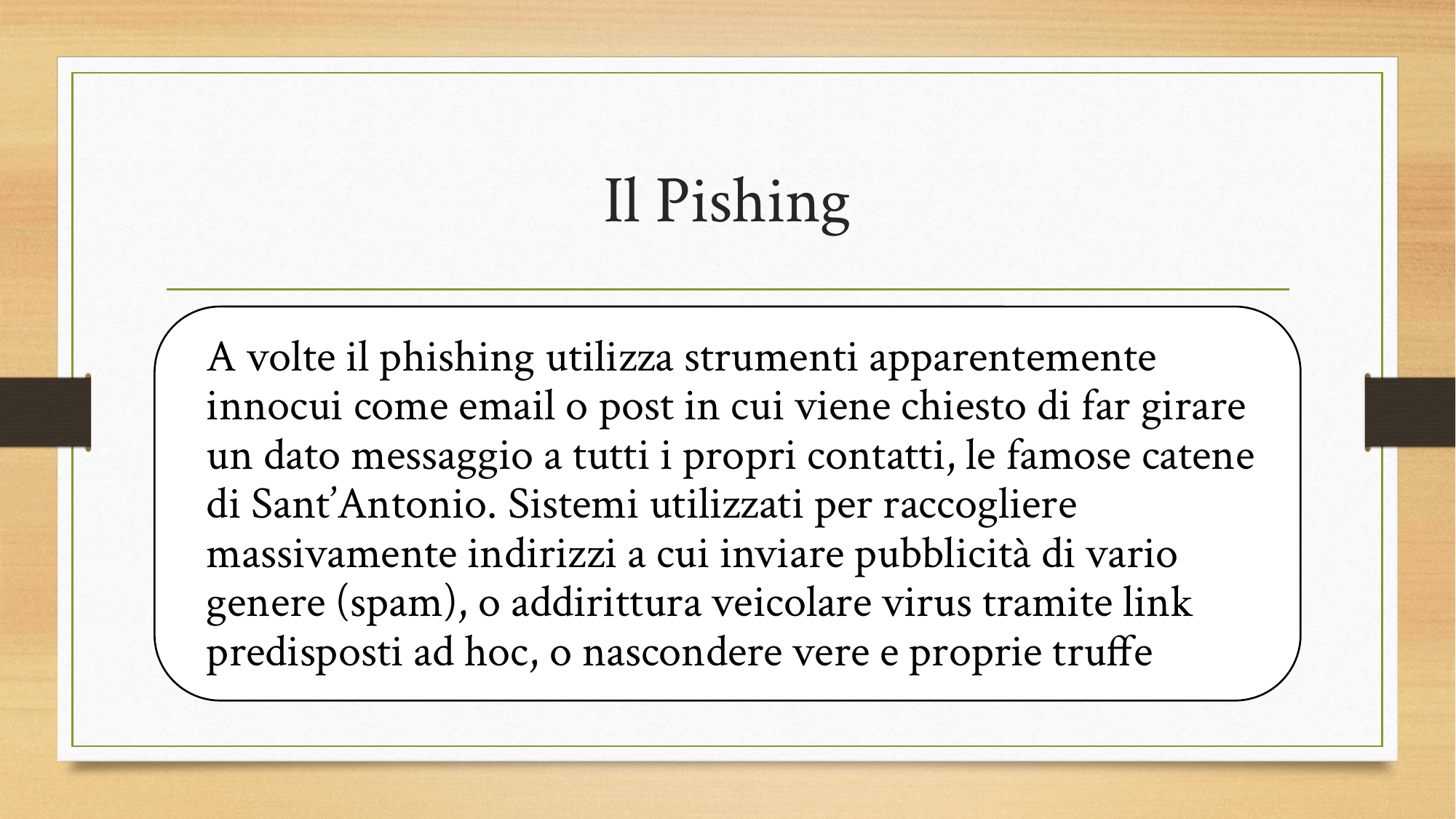

# Il Pishing
A volte il phishing utilizza strumenti apparentemente innocui come email o post in cui viene chiesto di far girare un dato messaggio a tutti i propri contatti, le famose catene di Sant’Antonio. Sistemi utilizzati per raccogliere massivamente indirizzi a cui inviare pubblicità di vario genere (spam), o addirittura veicolare virus tramite link predisposti ad hoc, o nascondere vere e proprie truffe